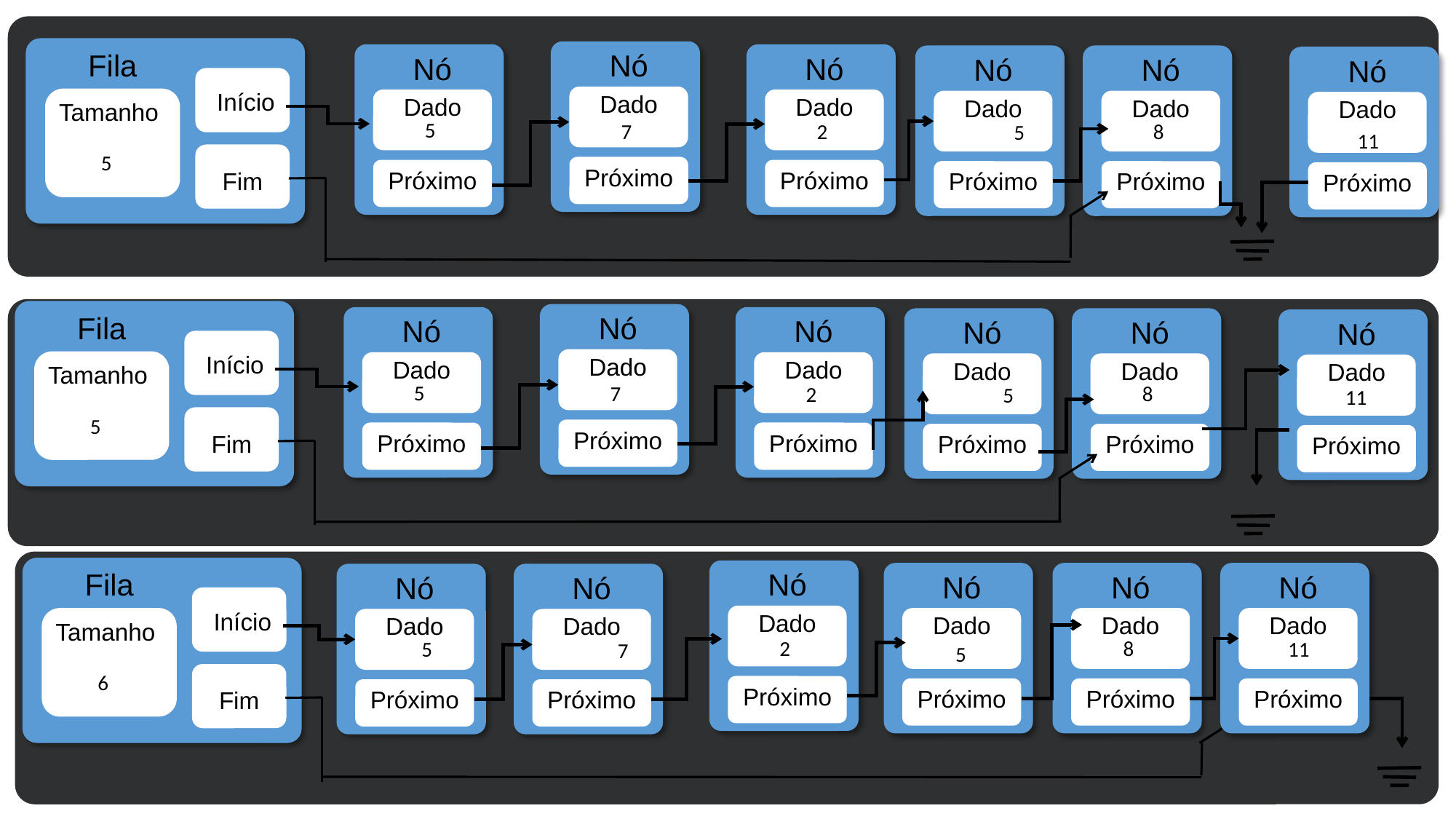

Fila

Início

Tamanho

Fim

Nó
Dado

Próximo

Nó
Dado

Próximo

Nó
Dado

Próximo

Nó
Dado

Próximo

Nó
Dado

Próximo

Nó
Dado

Próximo
5
7
8
2
5
11
5

Fila

Início

Tamanho

Fim

Nó
Dado

Próximo

Nó
Dado

Próximo

Nó
Dado

Próximo

Nó
Dado

Próximo

Nó
Dado

Próximo

Nó
Dado

Próximo
5
7
8
2
5
11
5

Fila

Início

Tamanho

Fim

Nó
Dado

Próximo

Nó
Dado

Próximo

Nó
Dado

Próximo

Nó
Dado

Próximo

Nó
Dado

Próximo

Nó
Dado

Próximo
2
8
5
11
7
11
5
6